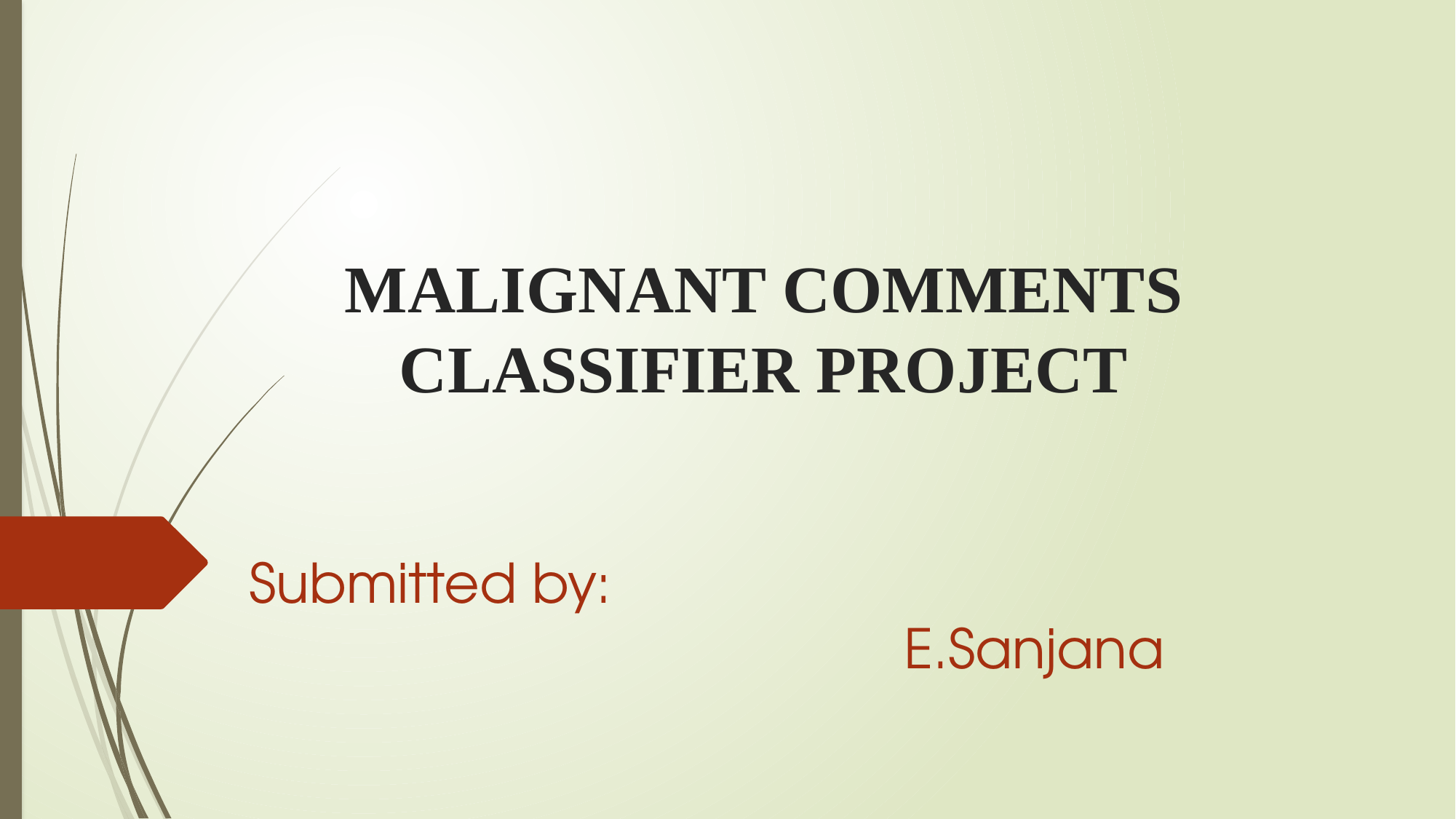

MALIGNANT COMMENTS CLASSIFIER PROJECT
Submitted by:													E.Sanjana